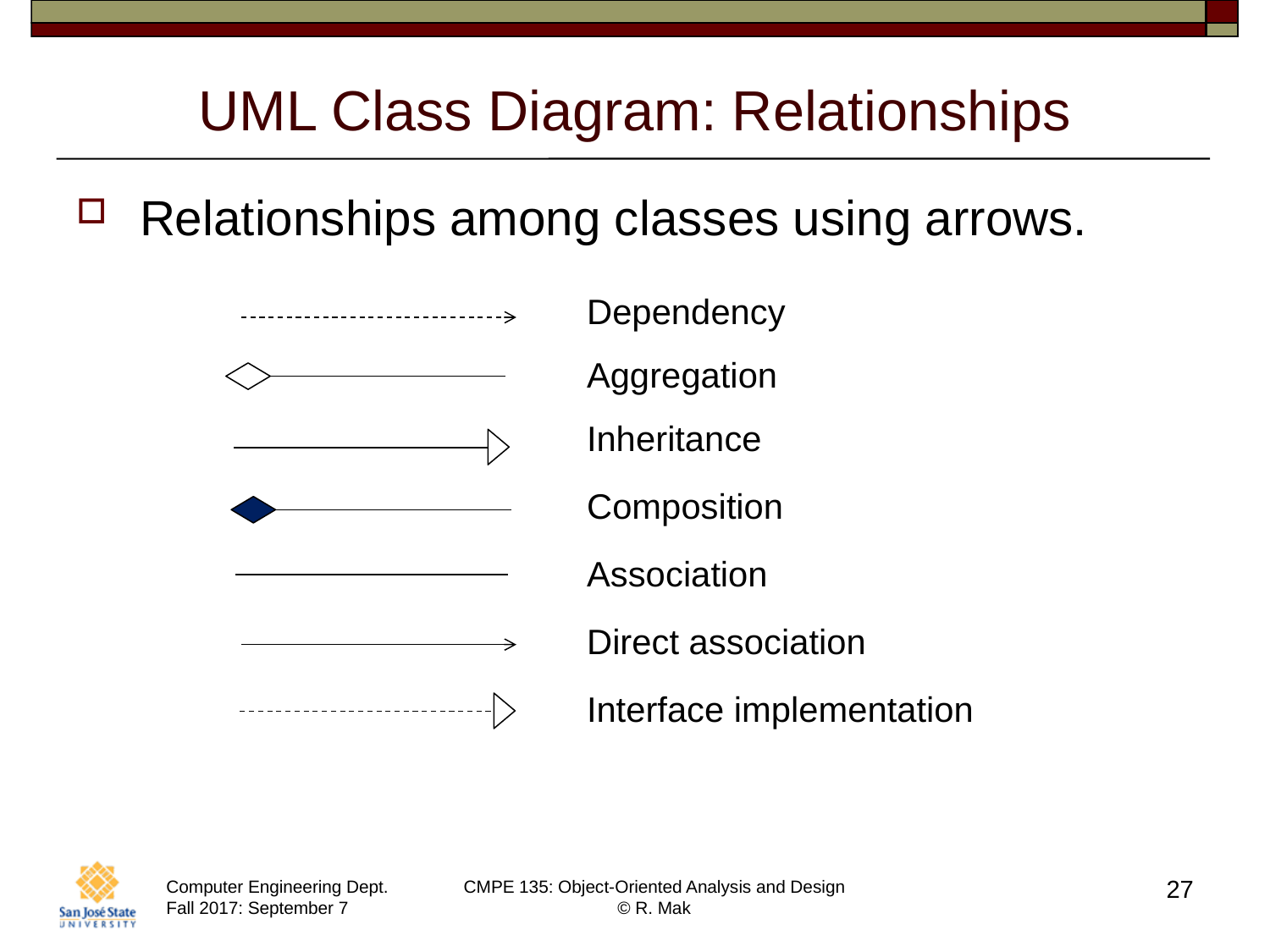

Relationships among classes using arrows.
UML Class Diagram: Relationships
|  | Dependency |
| --- | --- |
|  | Aggregation |
|  | Inheritance |
|  | Composition |
|  | Association |
|  | Direct association |
|  | Interface implementation |

27